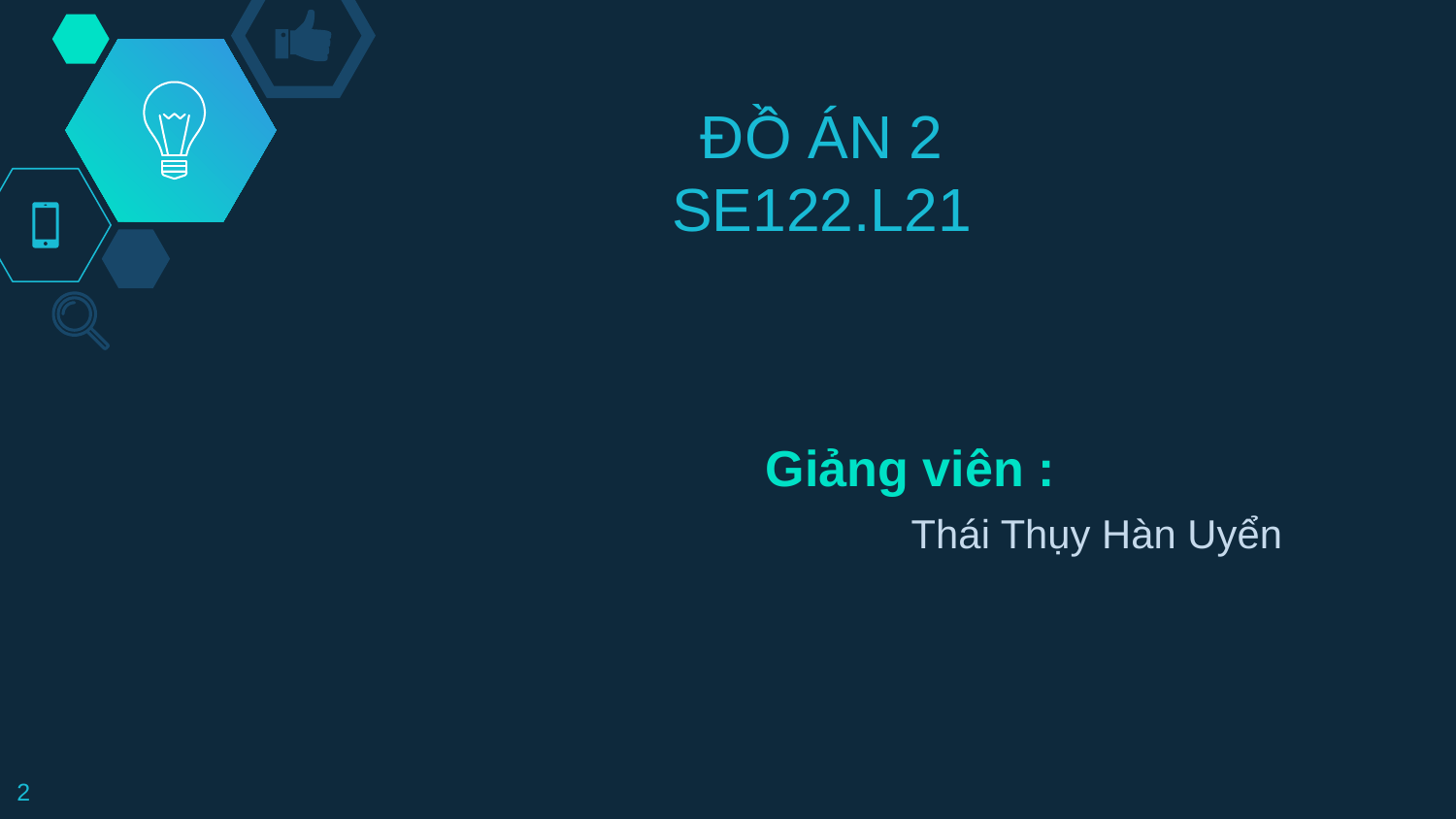

# ĐỒ ÁN 2 SE122.L21
Giảng viên :
	Thái Thụy Hàn Uyển

2